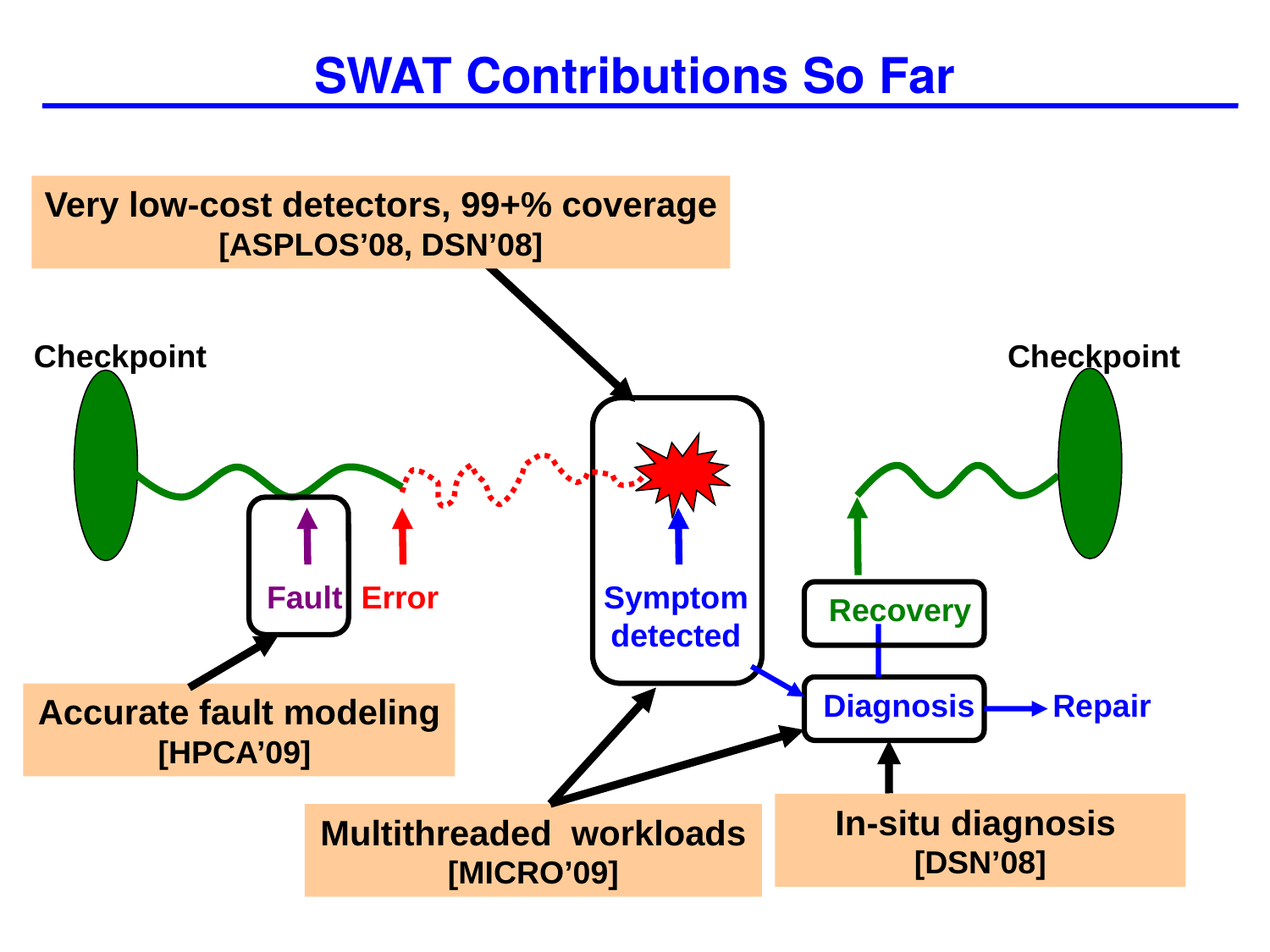

# SWAT Contributions So Far
Very low-cost detectors, 99+% coverage
[ASPLOS’08, DSN’08]

Checkpoint
Checkpoint

Accurate fault modeling
[HPCA’09]

Fault
Error
Symptom
detected

Recovery

In-situ diagnosis
[DSN’08]
Diagnosis
Repair

Multithreaded  workloads
[MICRO’09]